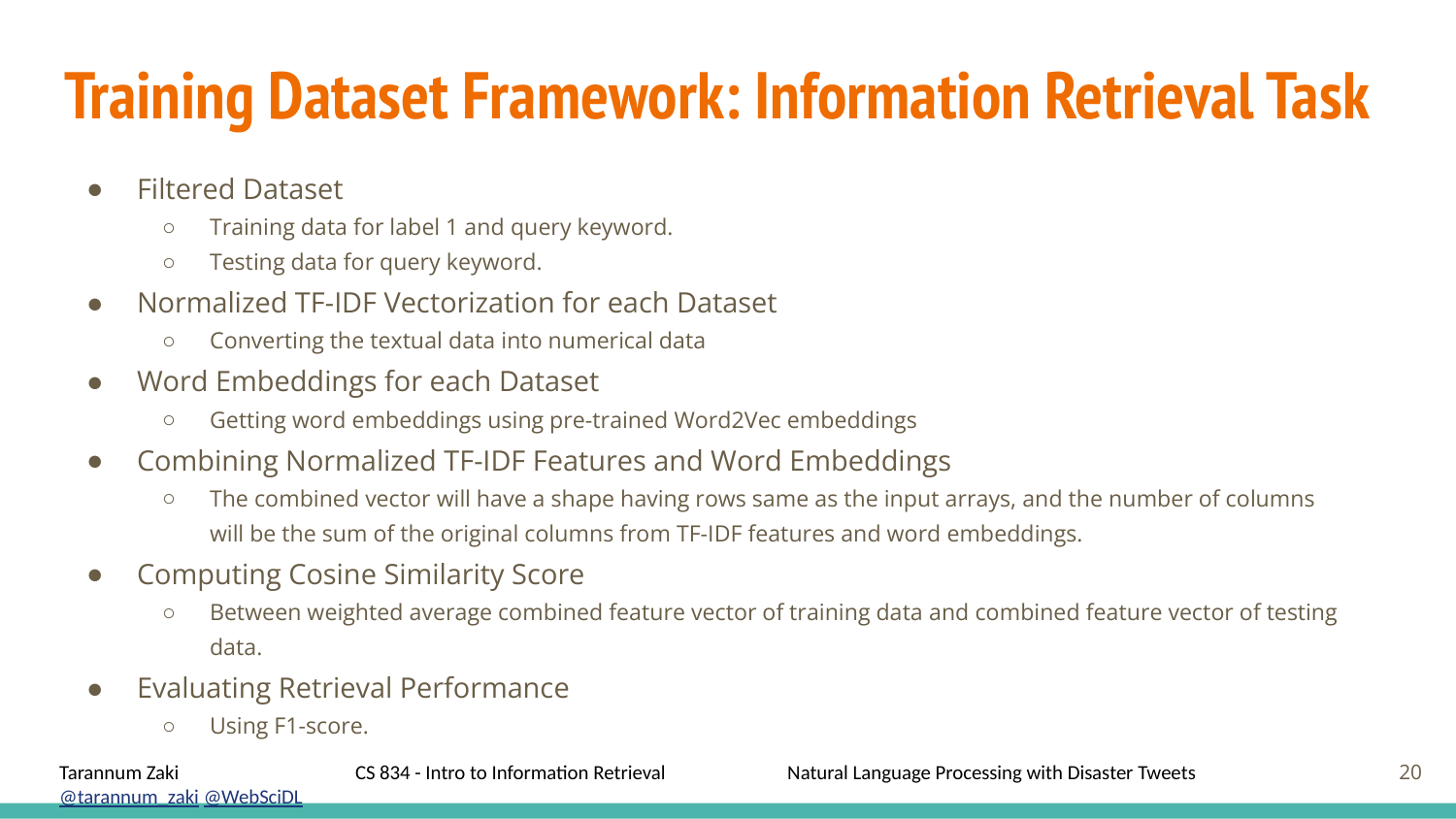

# Training Dataset Framework: Information Retrieval Task
Filtered Dataset
Training data for label 1 and query keyword.
Testing data for query keyword.
Normalized TF-IDF Vectorization for each Dataset
Converting the textual data into numerical data
Word Embeddings for each Dataset
Getting word embeddings using pre-trained Word2Vec embeddings
Combining Normalized TF-IDF Features and Word Embeddings
The combined vector will have a shape having rows same as the input arrays, and the number of columns will be the sum of the original columns from TF-IDF features and word embeddings.
Computing Cosine Similarity Score
Between weighted average combined feature vector of training data and combined feature vector of testing data.
Evaluating Retrieval Performance
Using F1-score.

20
Tarannum Zaki		 CS 834 - Intro to Information Retrieval	Natural Language Processing with Disaster Tweets		@tarannum_zaki @WebSciDL